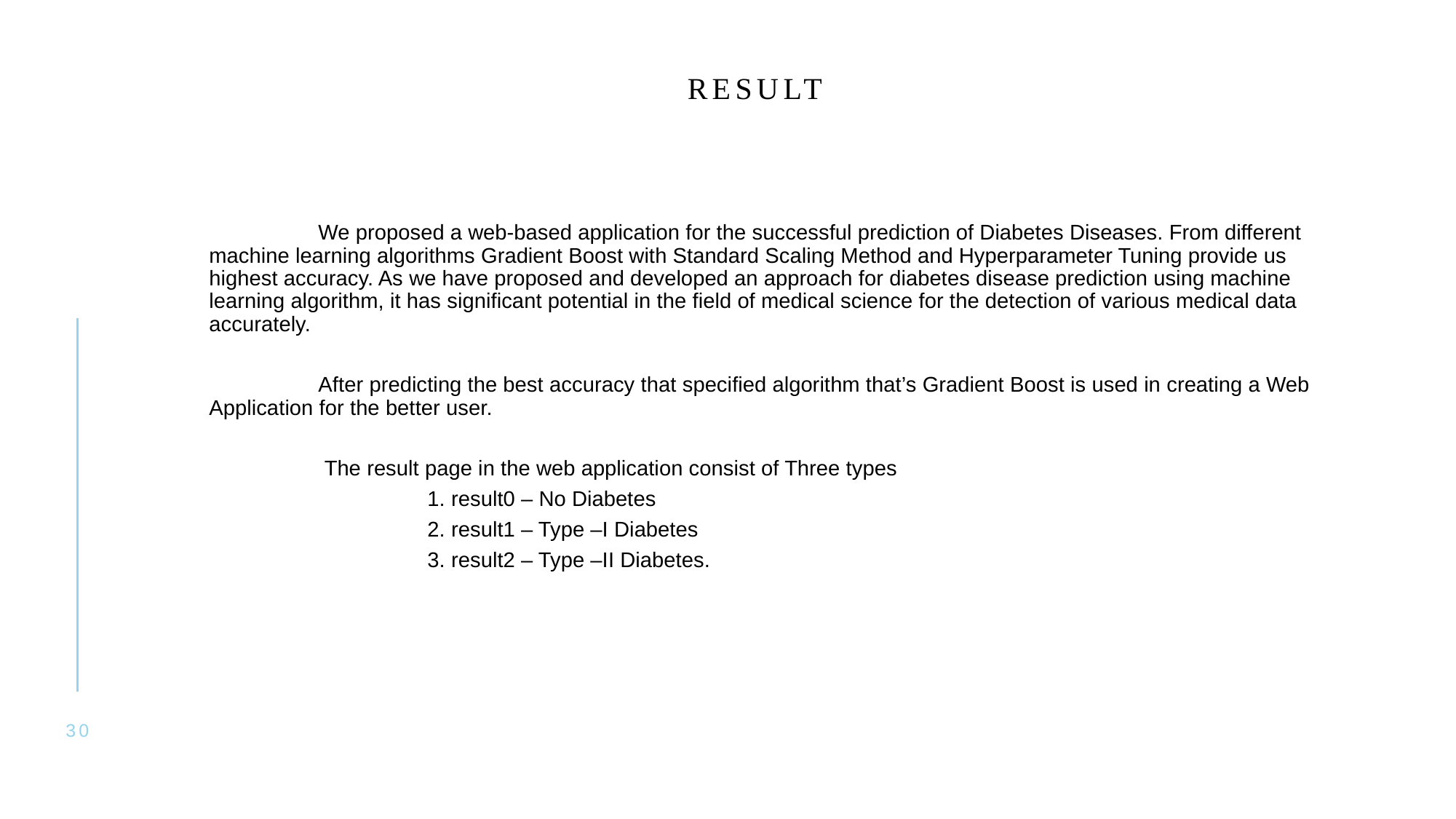

# RESULT
	We proposed a web-based application for the successful prediction of Diabetes Diseases. From different machine learning algorithms Gradient Boost with Standard Scaling Method and Hyperparameter Tuning provide us highest accuracy. As we have proposed and developed an approach for diabetes disease prediction using machine learning algorithm, it has significant potential in the field of medical science for the detection of various medical data accurately.

	After predicting the best accuracy that specified algorithm that’s Gradient Boost is used in creating a Web Application for the better user.

	 The result page in the web application consist of Three types
		1. result0 – No Diabetes
 		2. result1 – Type –I Diabetes
		3. result2 – Type –II Diabetes.
30